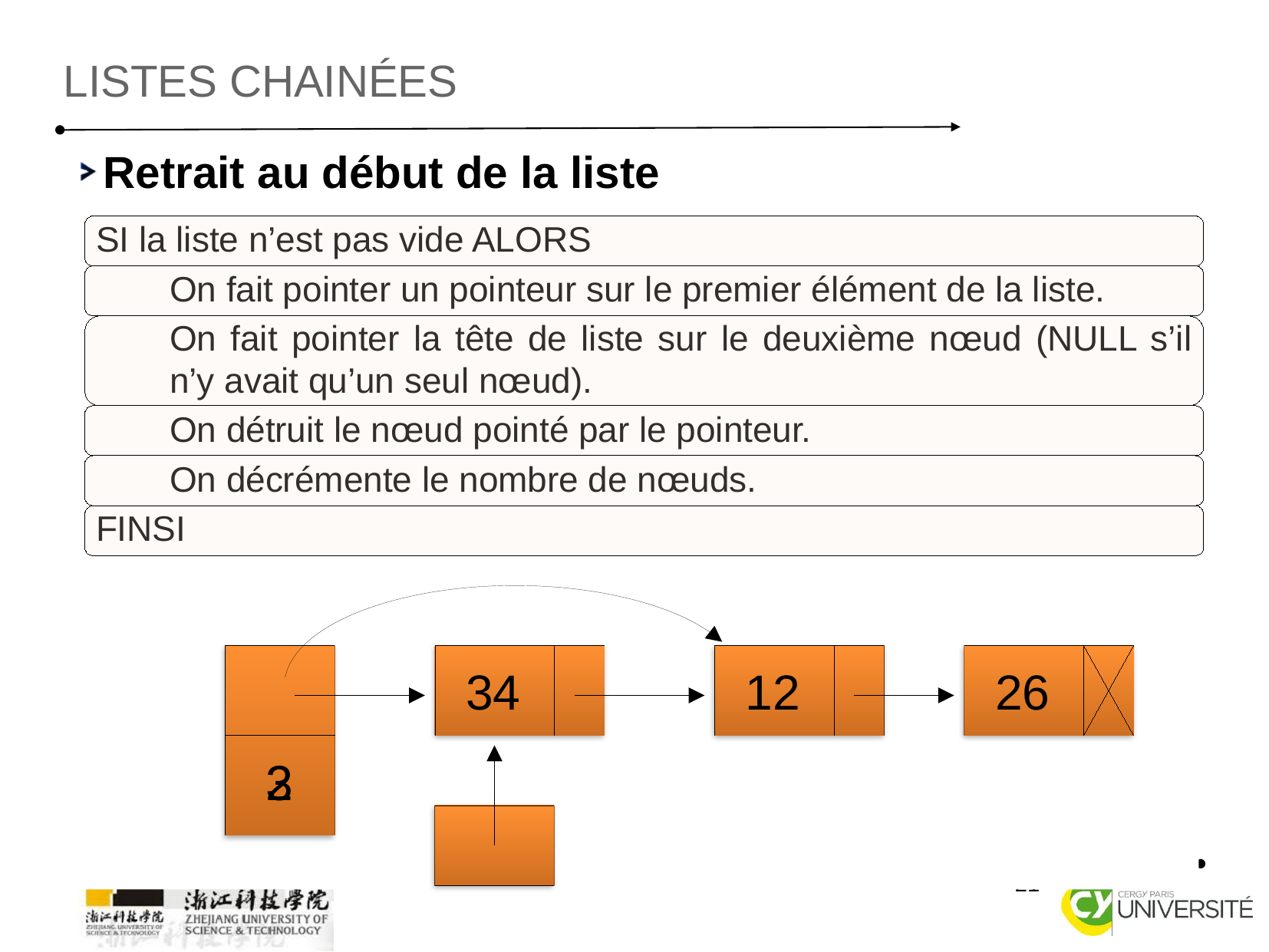

listes chainées
Retrait au début de la liste

SI la liste n’est pas vide ALORS
	On fait pointer un pointeur sur le premier élément de la liste.
	On fait pointer la tête de liste sur le deuxième nœud (NULL s’il n’y avait qu’un seul nœud).
	On détruit le nœud pointé par le pointeur.
	On décrémente le nombre de nœuds.
FINSI

34
12
26
2
3